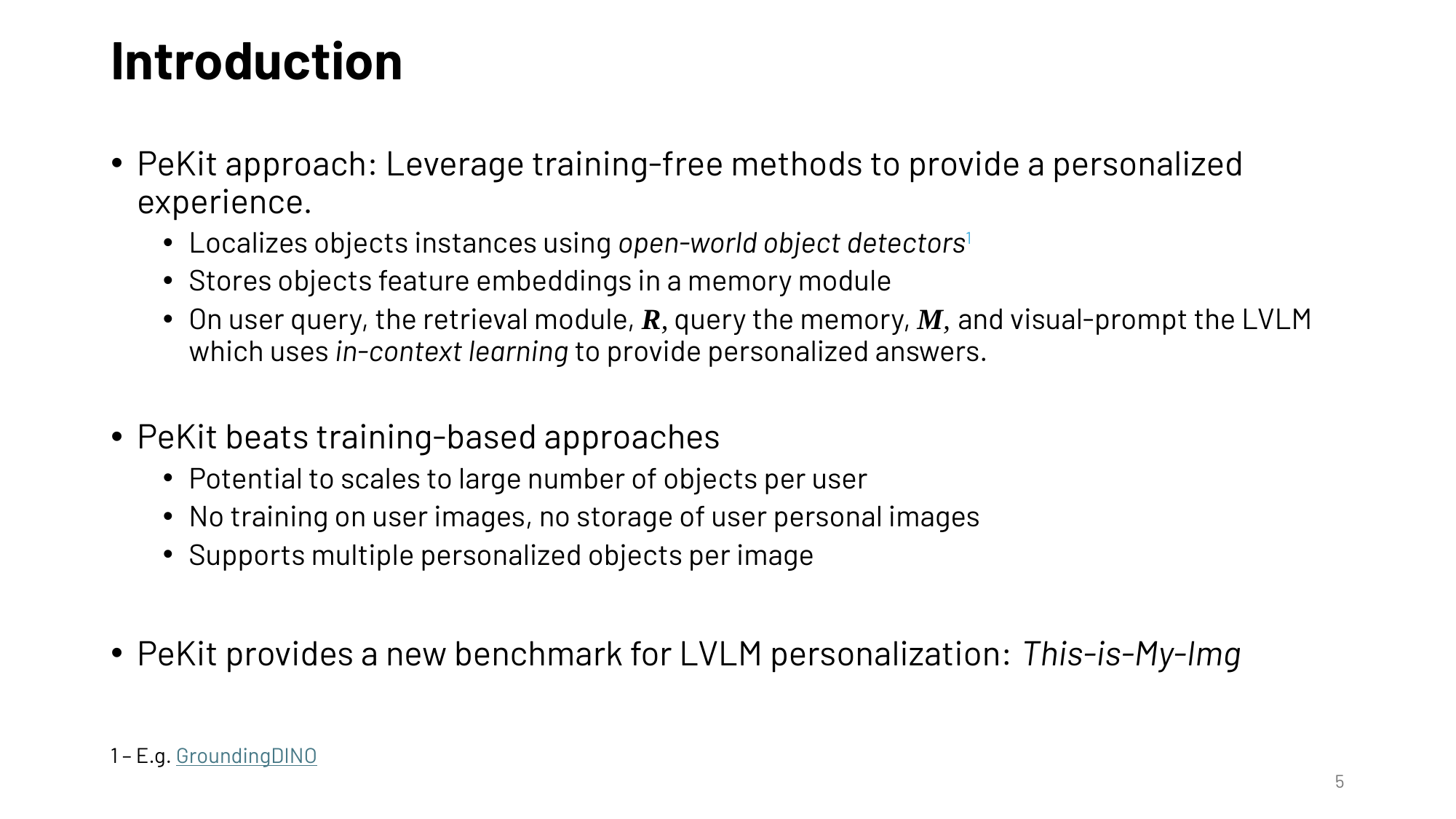

# Introduction
PeKit approach: Leverage training-free methods to provide a personalized experience.
Localizes objects instances using open-world object detectors1
Stores objects feature embeddings in a memory module
On user query, the retrieval module, R, query the memory, M, and visual-prompt the LVLM which uses in-context learning to provide personalized answers.

PeKit beats training-based approaches
Potential to scales to large number of objects per user
No training on user images, no storage of user personal images
Supports multiple personalized objects per image

PeKit provides a new benchmark for LVLM personalization: This-is-My-Img
1 – E.g. GroundingDINO
5